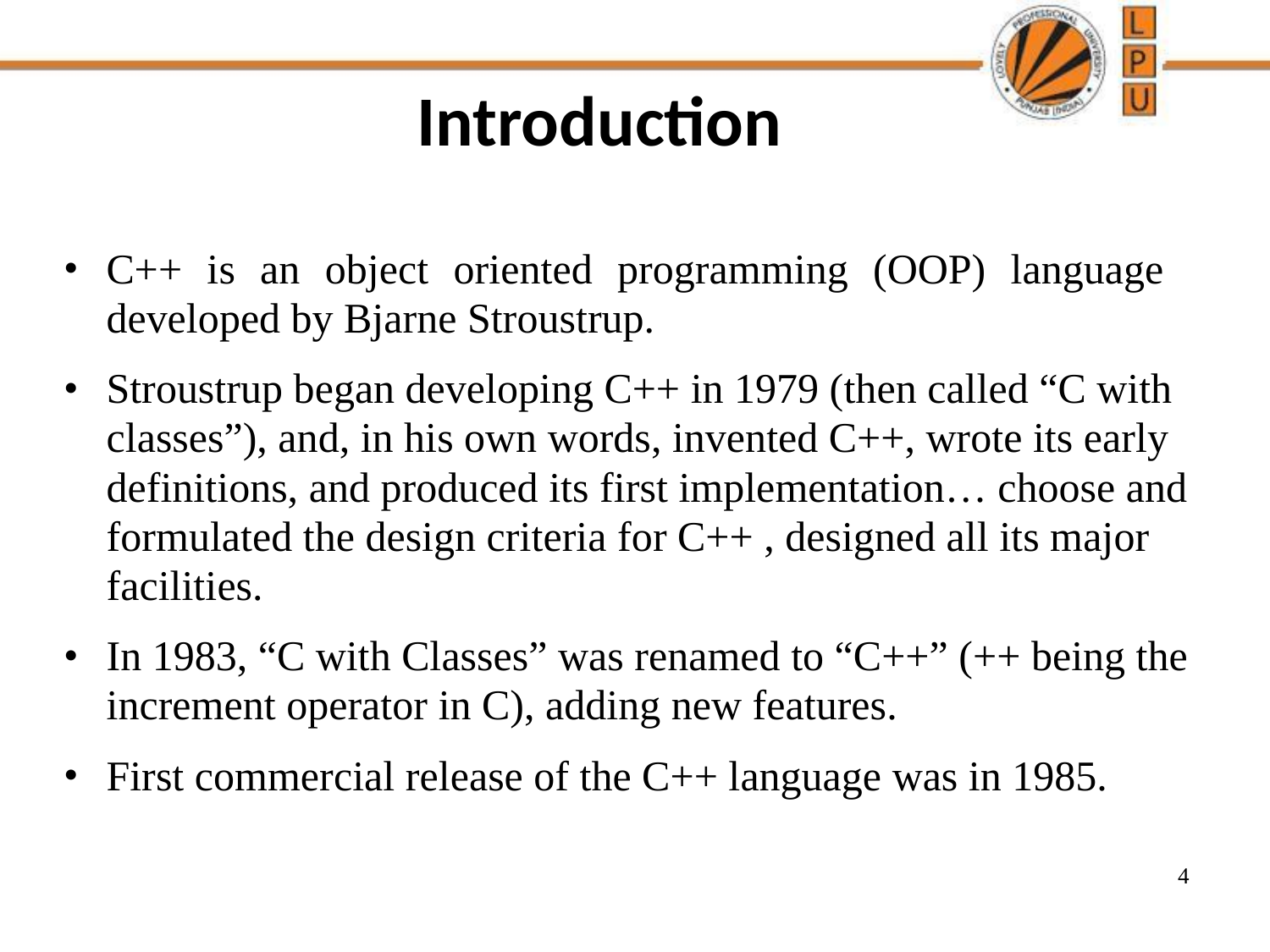

# Introduction
C++ is an object oriented programming (OOP) language  developed by Bjarne Stroustrup.
Stroustrup began developing C++ in 1979 (then called “C with classes”), and, in his own words, invented C++, wrote its early definitions, and produced its first implementation… choose and formulated the design criteria for C++ , designed all its major facilities.
In 1983, “C with Classes” was renamed to “C++” (++ being the increment operator in C), adding new features.
First commercial release of the C++ language was in 1985.

4